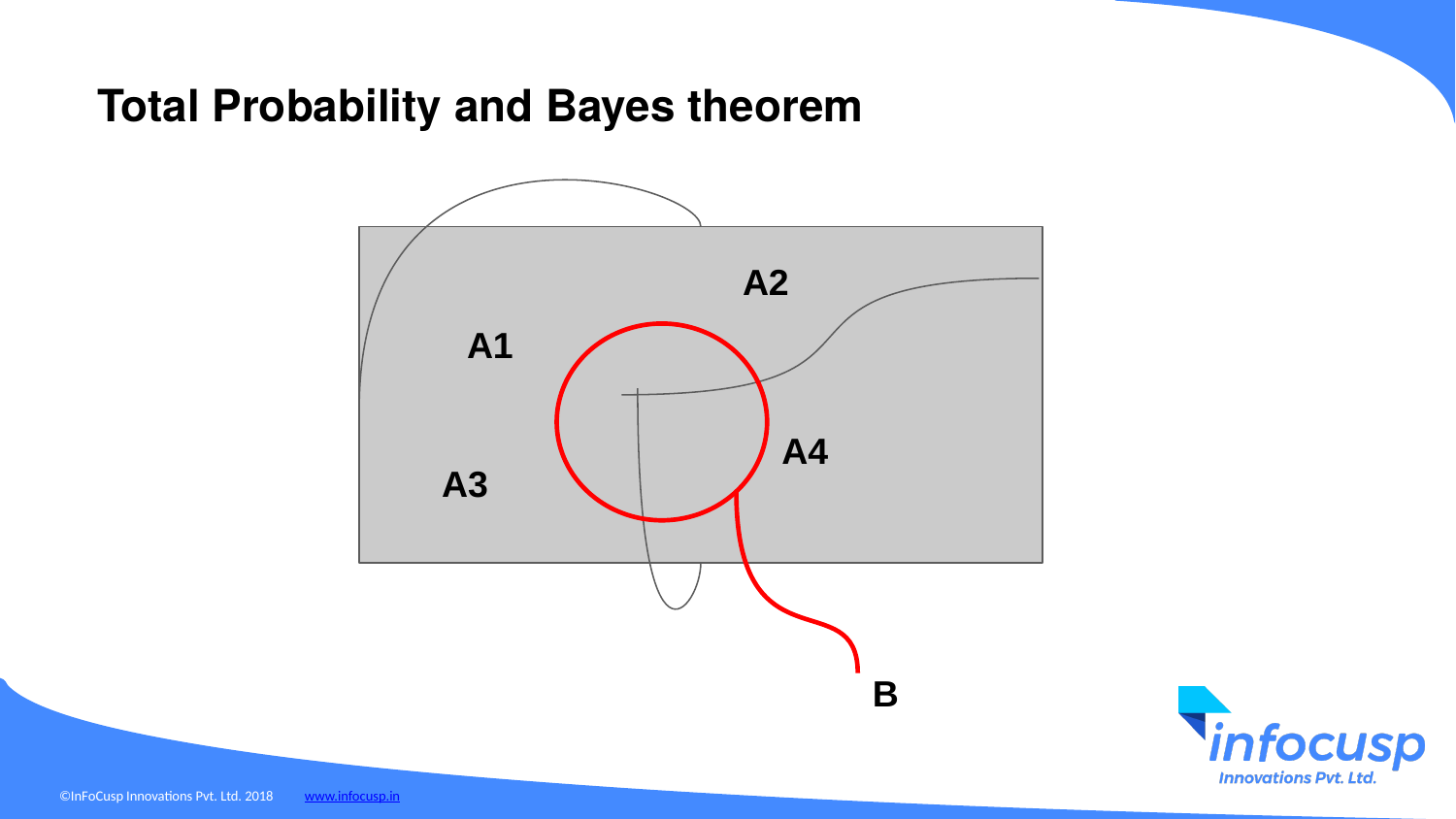

Total Probability and Bayes theorem

A2
A1

A4
A3
B